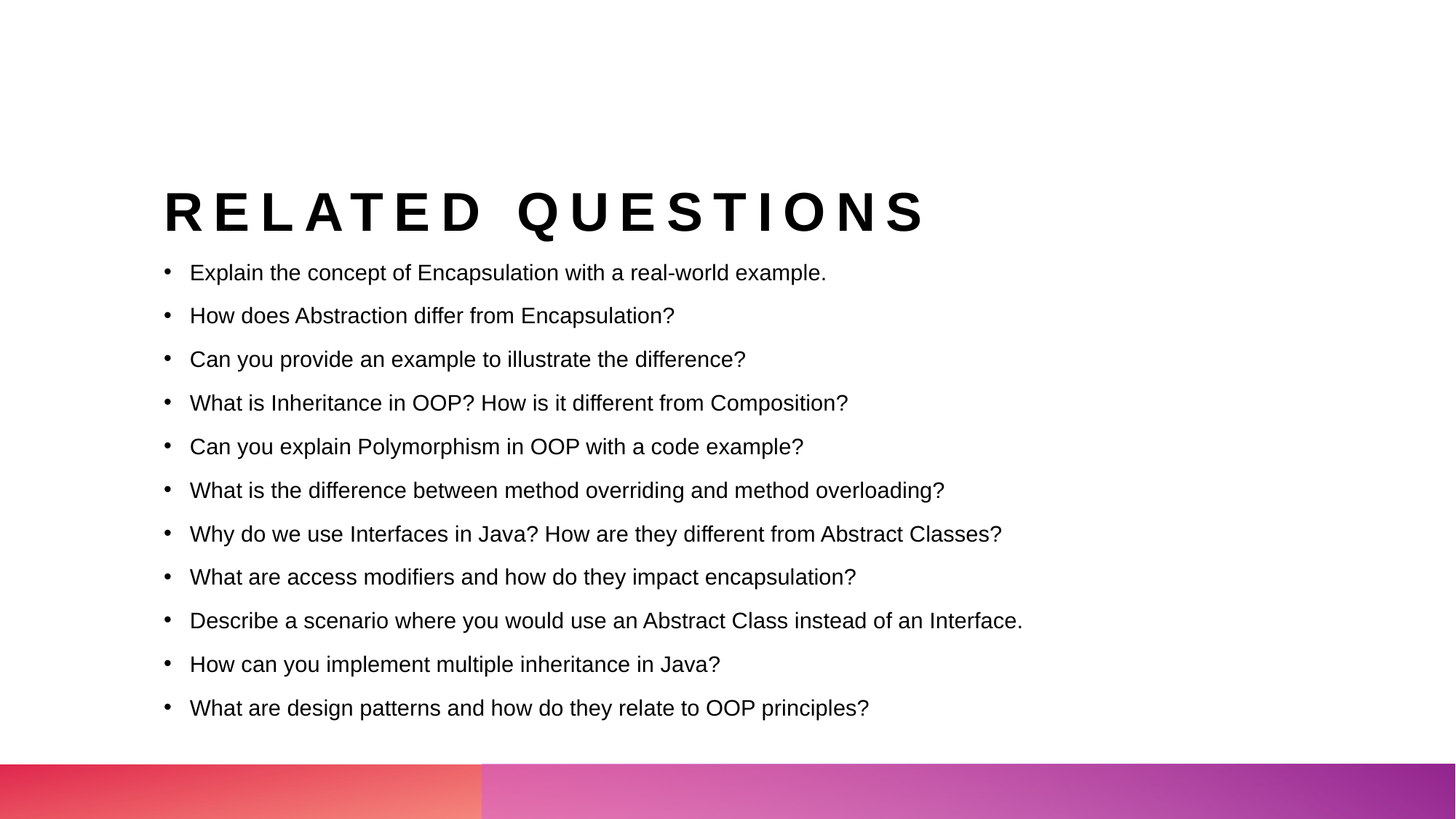

# Related questions
Explain the concept of Encapsulation with a real-world example.
How does Abstraction differ from Encapsulation?
Can you provide an example to illustrate the difference?
What is Inheritance in OOP? How is it different from Composition?
Can you explain Polymorphism in OOP with a code example?
What is the difference between method overriding and method overloading?
Why do we use Interfaces in Java? How are they different from Abstract Classes?
What are access modifiers and how do they impact encapsulation?
Describe a scenario where you would use an Abstract Class instead of an Interface.
How can you implement multiple inheritance in Java?
What are design patterns and how do they relate to OOP principles?